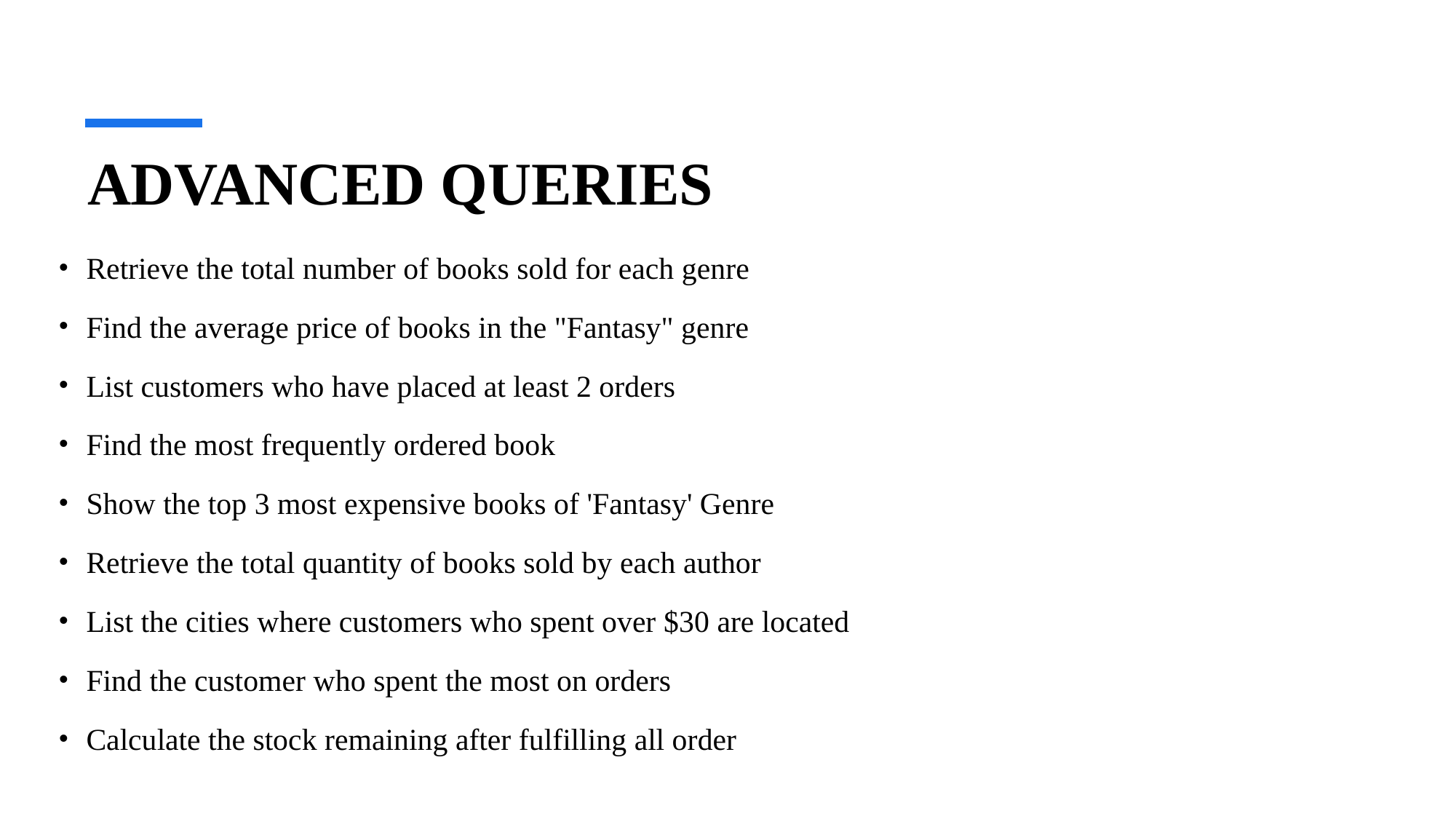

# ADVANCED QUERIES
Retrieve the total number of books sold for each genre
Find the average price of books in the "Fantasy" genre
List customers who have placed at least 2 orders
Find the most frequently ordered book
Show the top 3 most expensive books of 'Fantasy' Genre
Retrieve the total quantity of books sold by each author
List the cities where customers who spent over $30 are located
Find the customer who spent the most on orders
Calculate the stock remaining after fulfilling all order